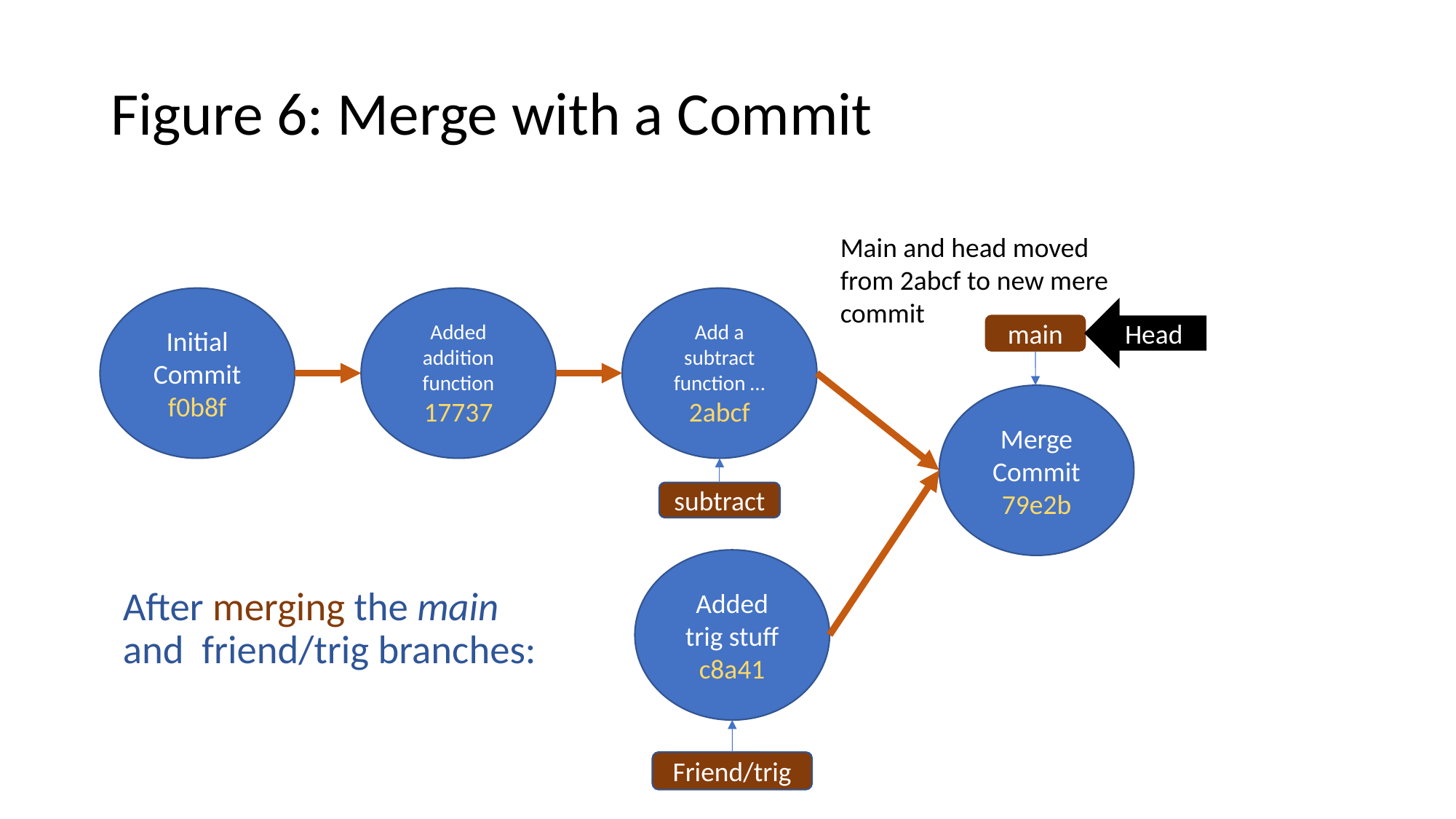

# Figure 6: Merge with a Commit
Main and head moved from 2abcf to new mere commit
Initial Commit
f0b8f
Added addition function
17737
Add a subtract function …
2abcf
Head
main
Merge Commit
79e2b
subtract
Added trig stuff
c8a41
After merging the main and  friend/trig branches:
Friend/trig